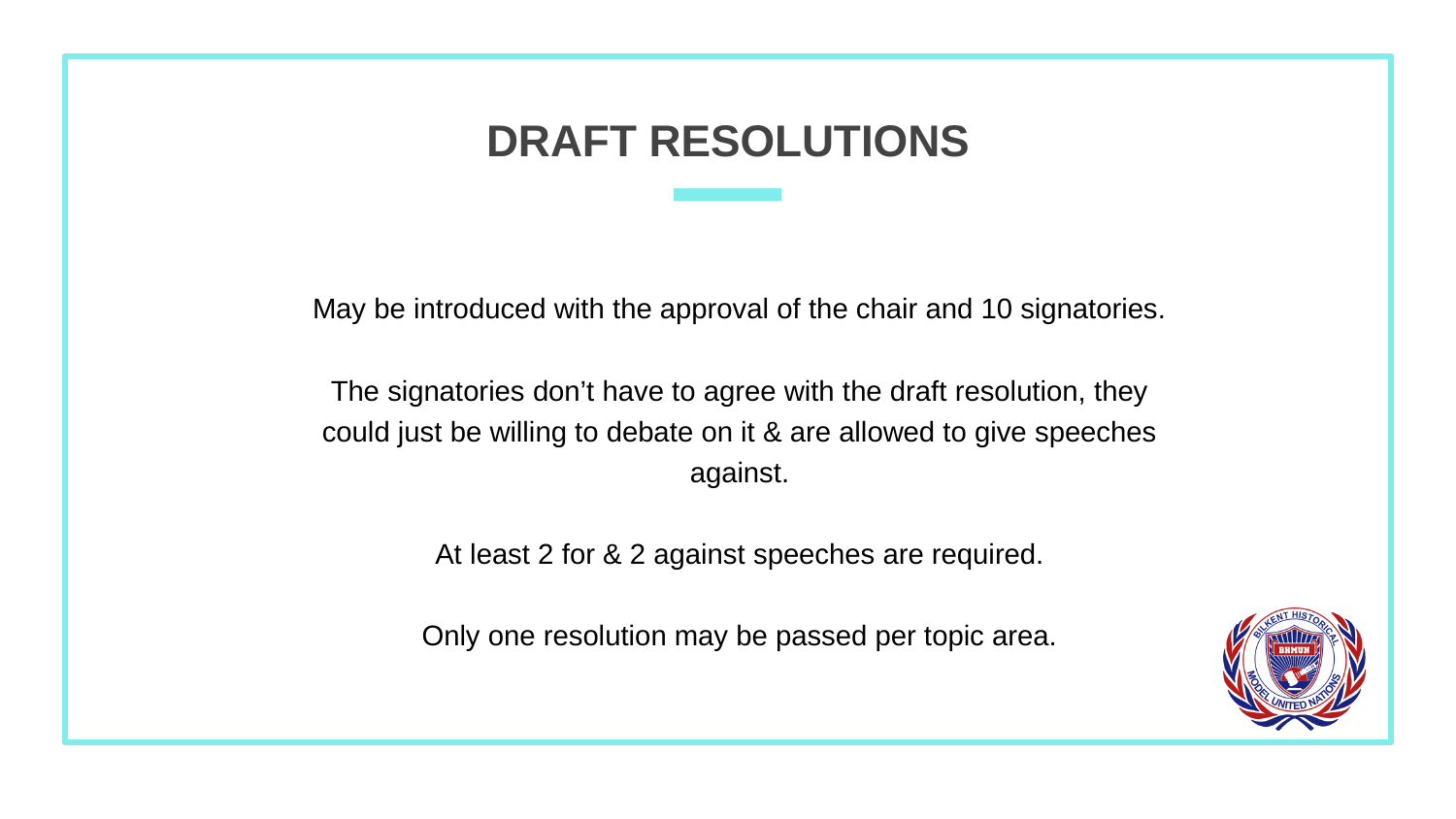

# DRAFT RESOLUTIONS
May be introduced with the approval of the chair and 10 signatories.

The signatories don’t have to agree with the draft resolution, they could just be willing to debate on it & are allowed to give speeches against.

At least 2 for & 2 against speeches are required.

Only one resolution may be passed per topic area.